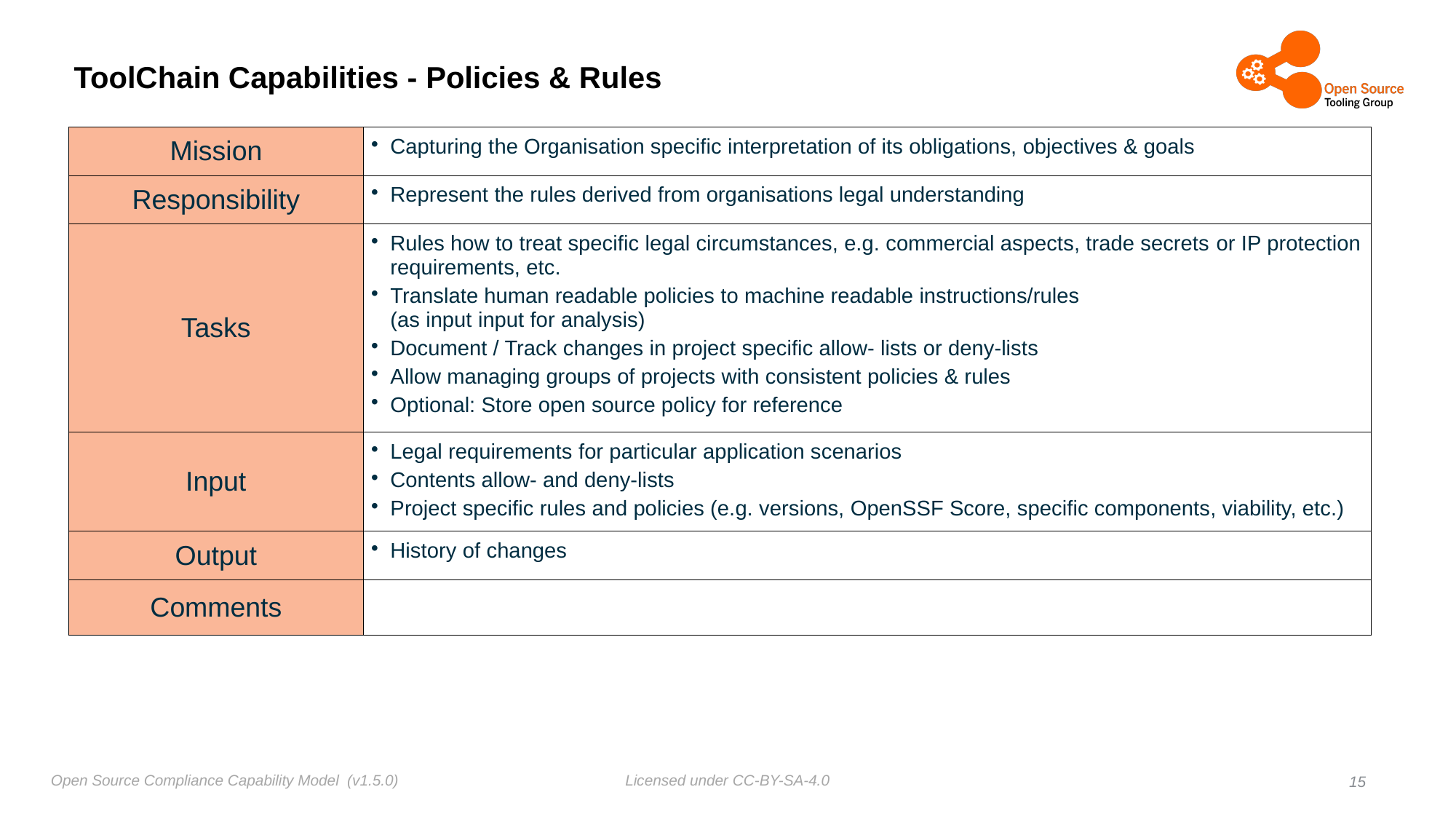

# ToolChain Capabilities - Policies & Rules
| Mission | Capturing the Organisation specific interpretation of its obligations, objectives & goals |
| --- | --- |
| Responsibility | Represent the rules derived from organisations legal understanding |
| Tasks | Rules how to treat specific legal circumstances, e.g. commercial aspects, trade secrets or IP protection requirements, etc. Translate human readable policies to machine readable instructions/rules (as input input for analysis) Document / Track changes in project specific allow- lists or deny-lists Allow managing groups of projects with consistent policies & rules Optional: Store open source policy for reference |
| Input | Legal requirements for particular application scenarios Contents allow- and deny-lists Project specific rules and policies (e.g. versions, OpenSSF Score, specific components, viability, etc.) |
| Output | History of changes |
| Comments |  |
15